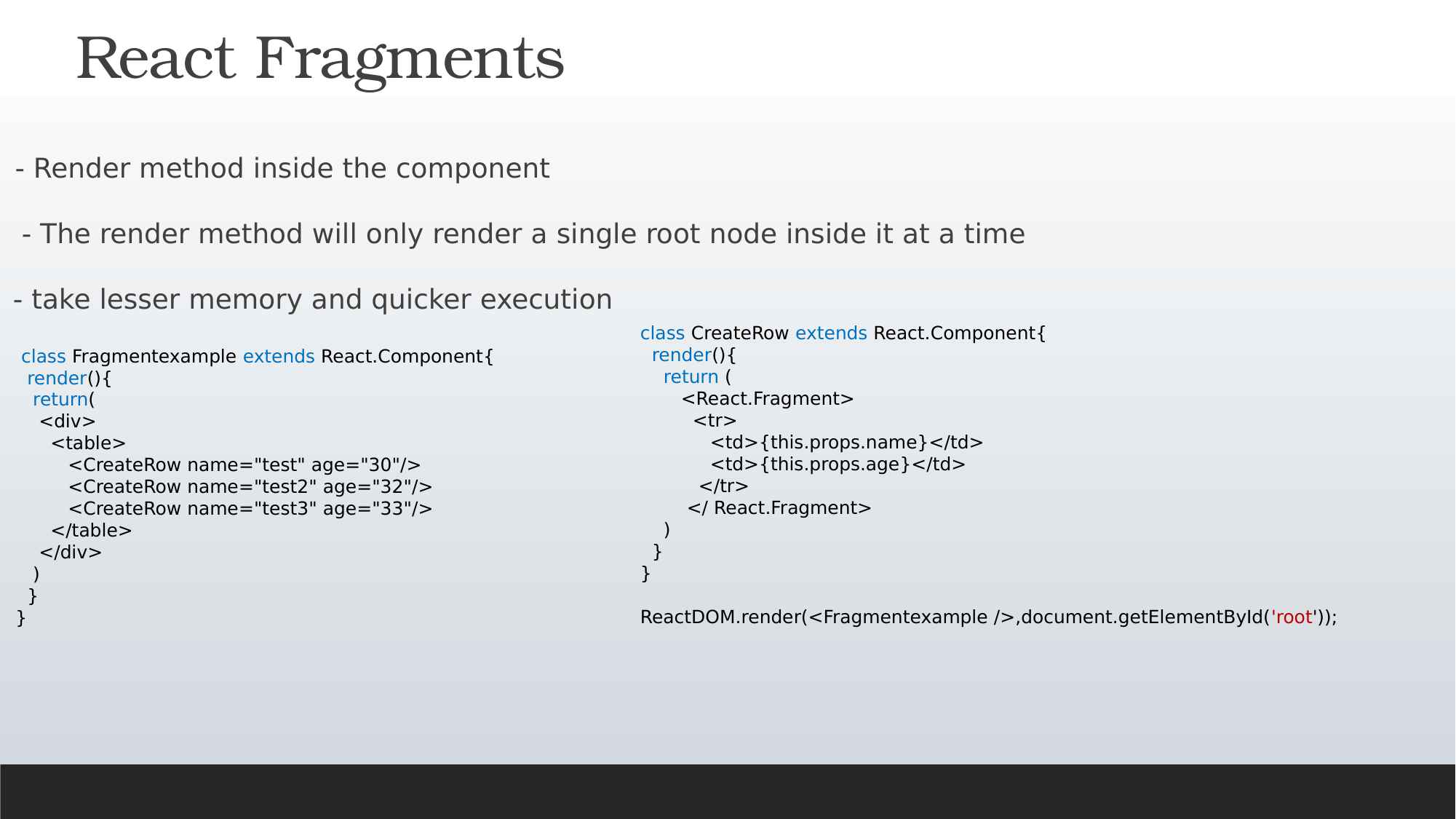

# React Fragments

 - Render method inside the component
 - The render method will only render a single root node inside it at a time
- take lesser memory and quicker execution
class CreateRow extends React.Component{
  render(){
    return (
       <React.Fragment>
         <tr>
            <td>{this.props.name}</td>
            <td>{this.props.age}</td>
          </tr>
        </ React.Fragment>
    )
  }
}

ReactDOM.render(<Fragmentexample />,document.getElementById('root'));

 class Fragmentexample extends React.Component{
  render(){
   return(
    <div>
      <table>
         <CreateRow name="test" age="30"/>
         <CreateRow name="test2" age="32"/>
         <CreateRow name="test3" age="33"/>
      </table>
    </div>
   )
  }
}